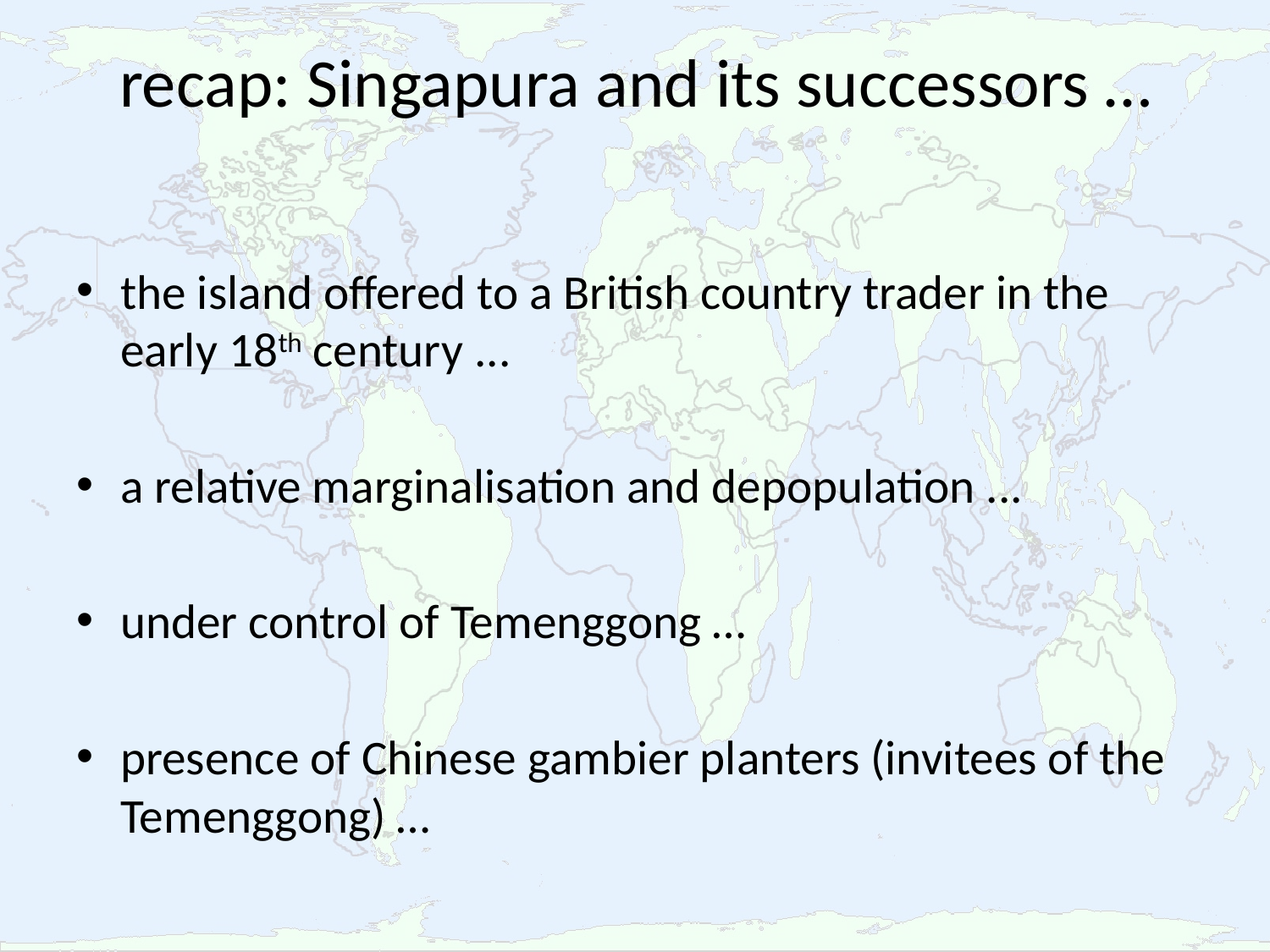

# recap: Singapura and its successors …

the island offered to a British country trader in the early 18th century ...

a relative marginalisation and depopulation ...

under control of Temenggong …

presence of Chinese gambier planters (invitees of the Temenggong) …